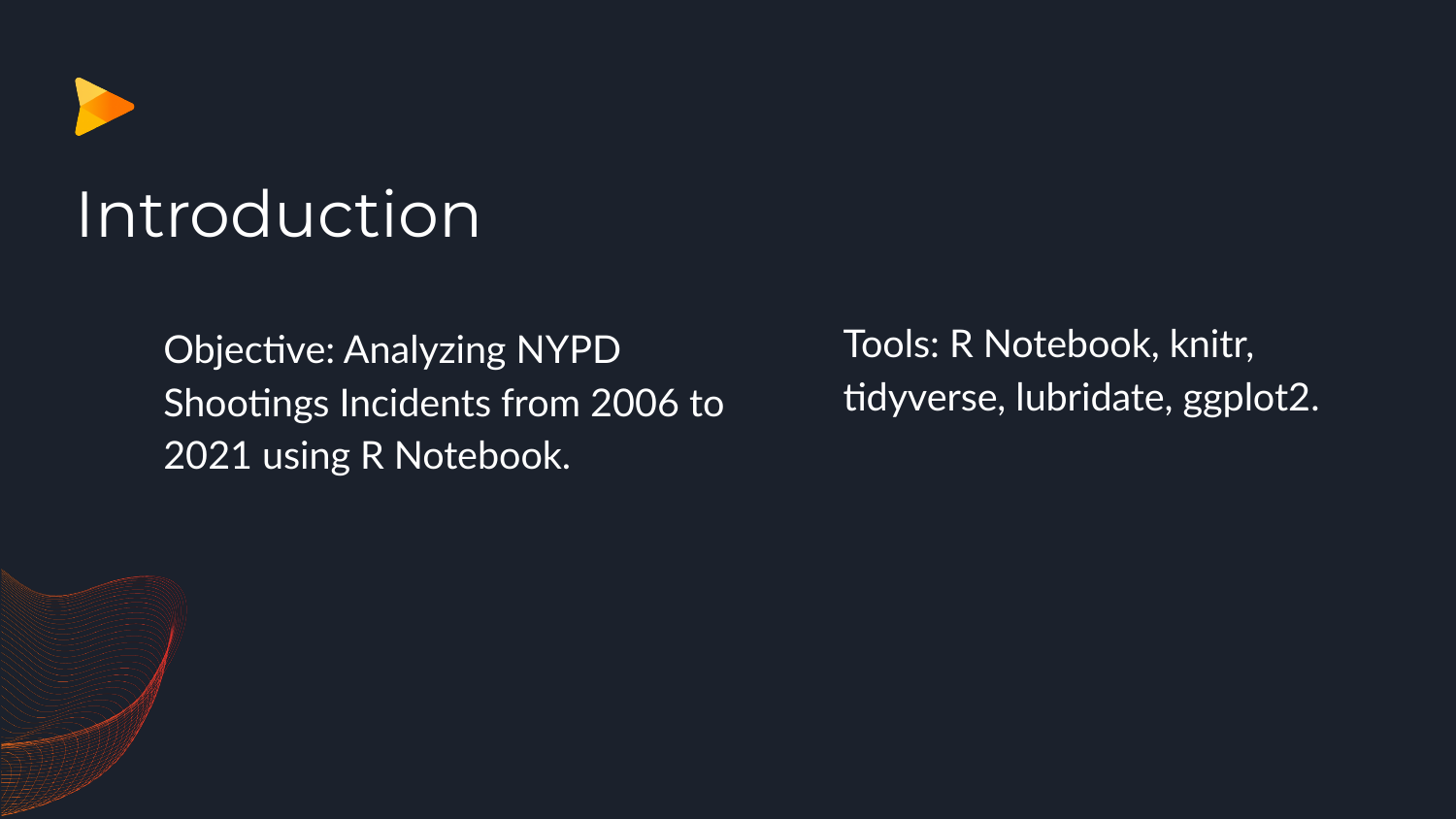

# Introduction
Tools: R Notebook, knitr, tidyverse, lubridate, ggplot2.
Objective: Analyzing NYPD Shootings Incidents from 2006 to 2021 using R Notebook.